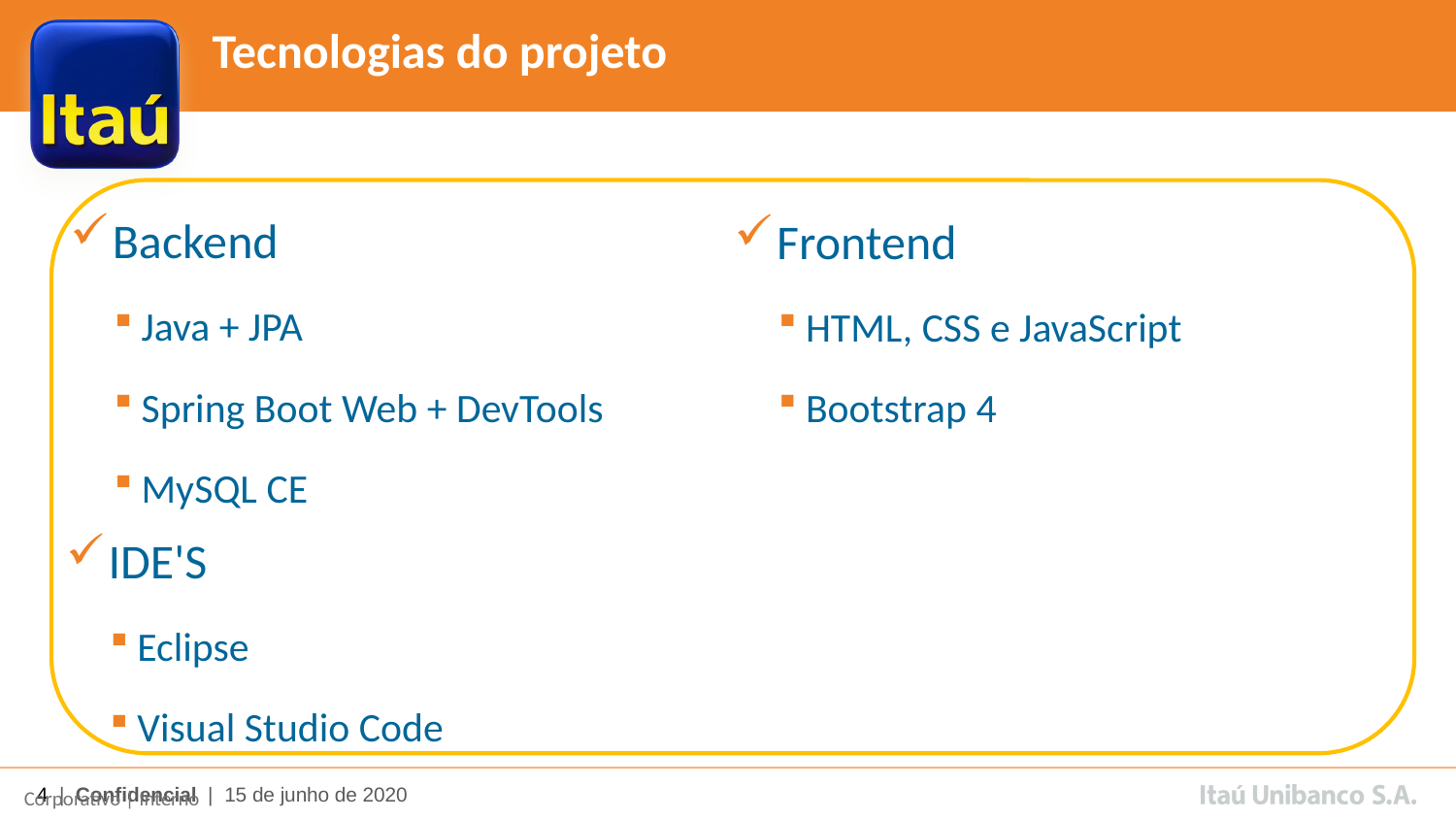

Tecnologias do projeto

Backend
Java + JPA
Spring Boot Web + DevTools
MySQL CE
Frontend
HTML, CSS e JavaScript
Bootstrap 4
IDE'S
Eclipse
Visual Studio Code